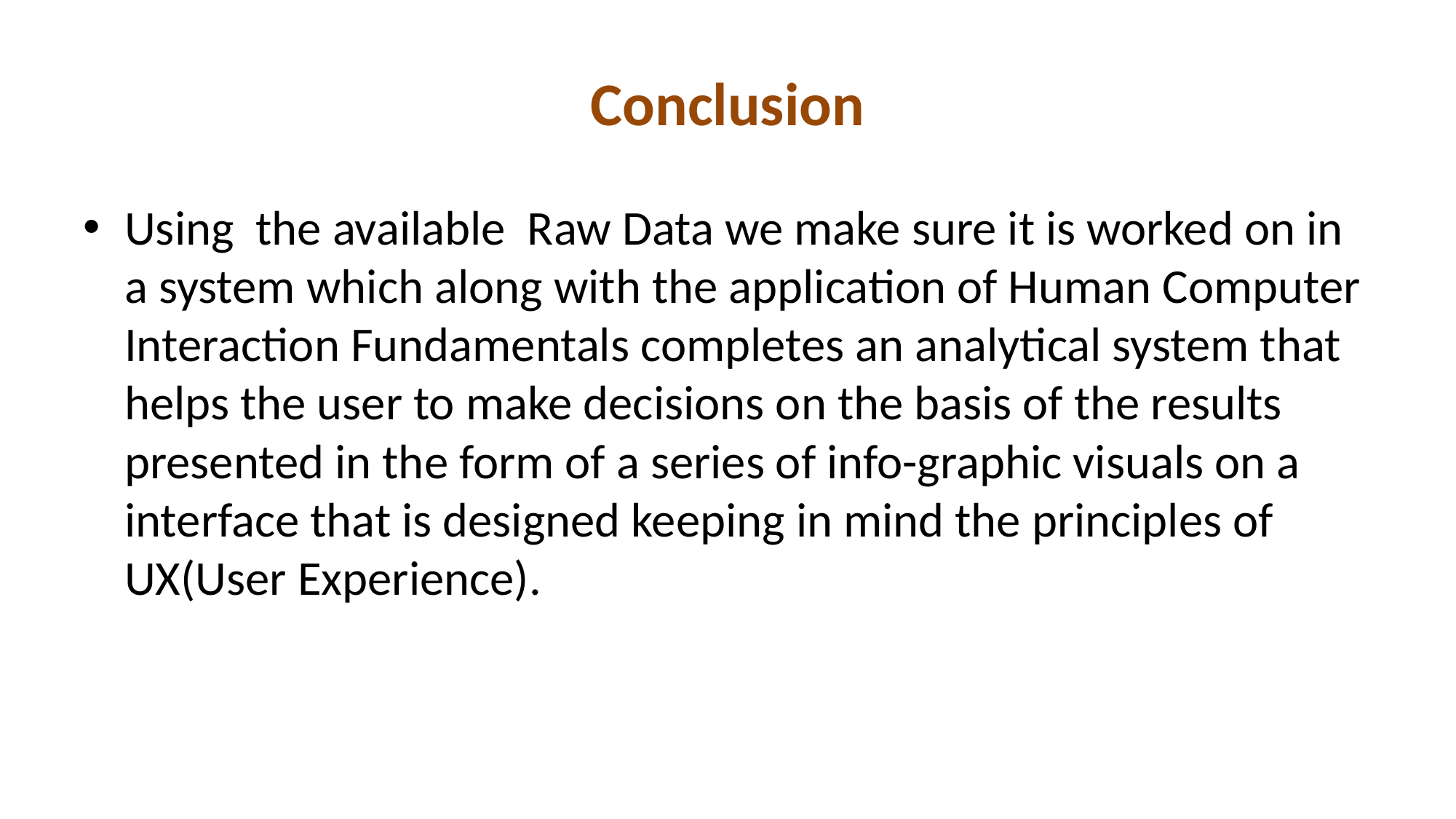

# Conclusion
Using  the available  Raw Data we make sure it is worked on in a system which along with the application of Human Computer Interaction Fundamentals completes an analytical system that helps the user to make decisions on the basis of the results presented in the form of a series of info-graphic visuals on a interface that is designed keeping in mind the principles of UX(User Experience).